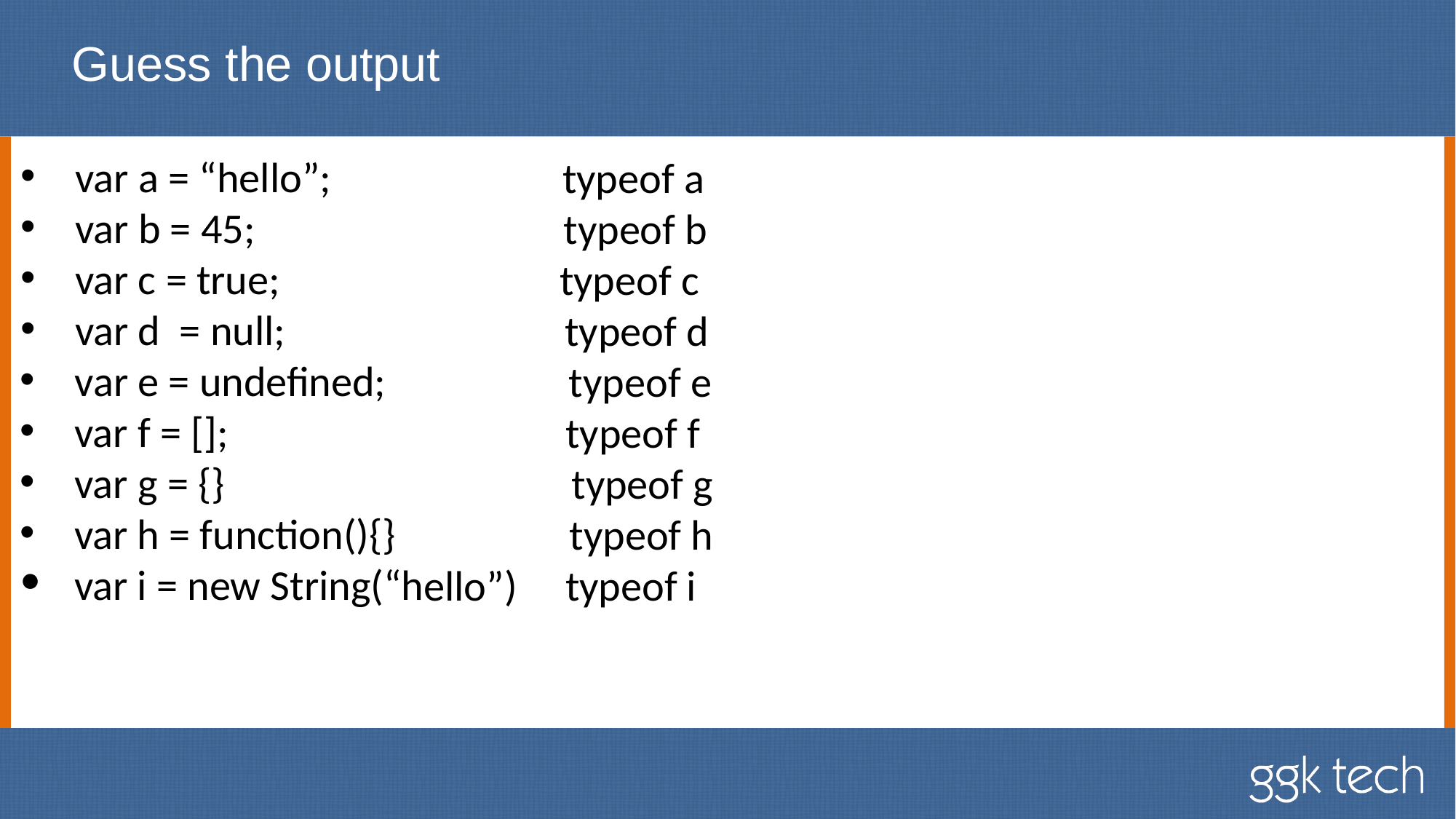

# Guess the output
var a = “hello”;                        typeof a
var b = 45;                                typeof b
var c = true;                             typeof c
var d  = null;                             typeof d
var e = undefined;                   typeof e
var f = [];                                   typeof f
var g = {}                                    typeof g
var h = function(){}                  typeof h
var i = new String(“hello”)     typeof i